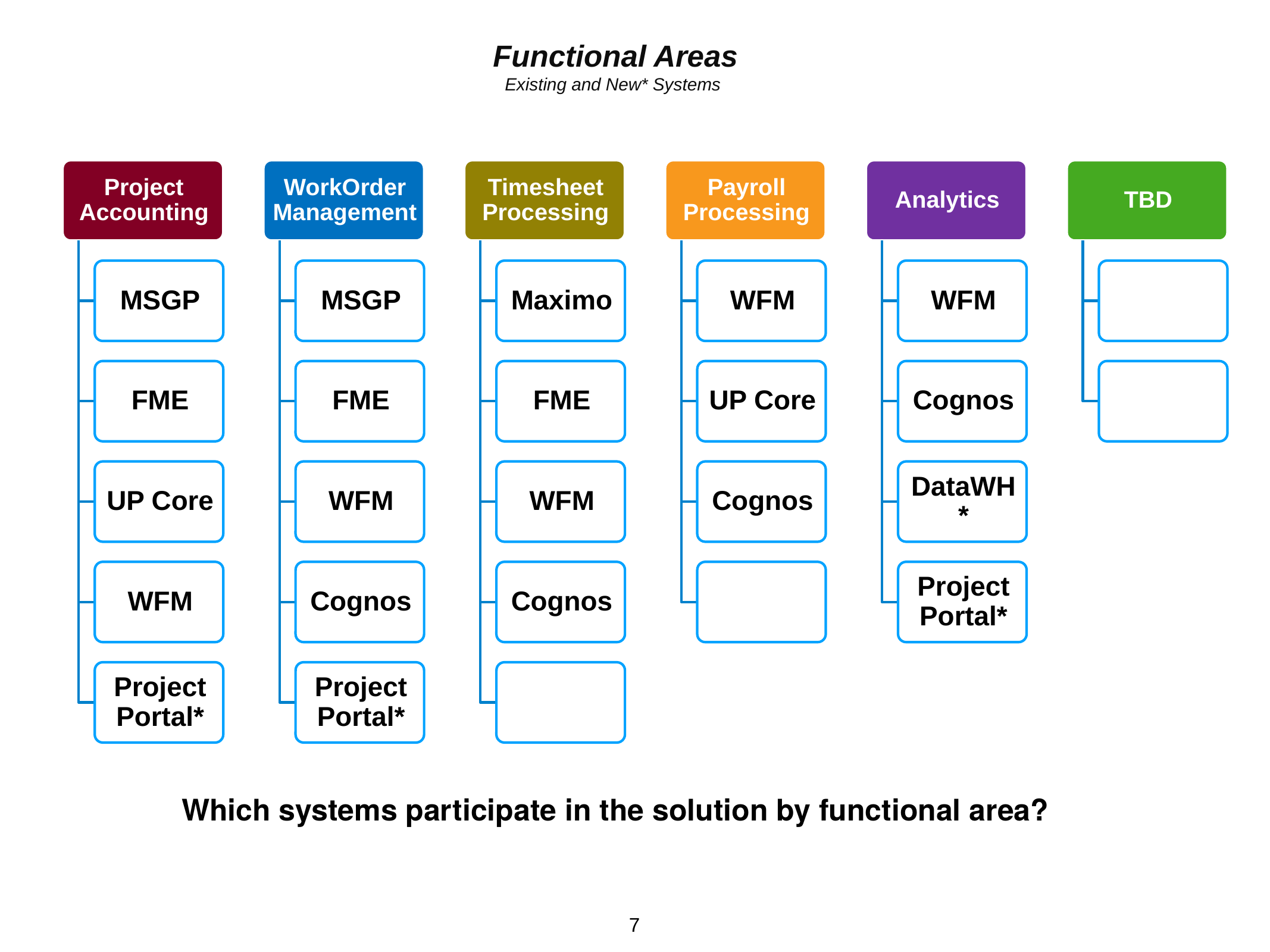

# Functional Areas Existing and New* Systems
Project Accounting
MSGP
FME
UP Core
WFM
Project Portal*
WorkOrder Management
MSGP
FME
WFM
Cognos
Project Portal*
Timesheet Processing
Maximo
FME
WFM
Cognos

Payroll Processing
WFM
UP Core
Cognos

Analytics
WFM
Cognos
DataWH*
Project Portal*
TBD

Which systems participate in the solution by functional area?
7